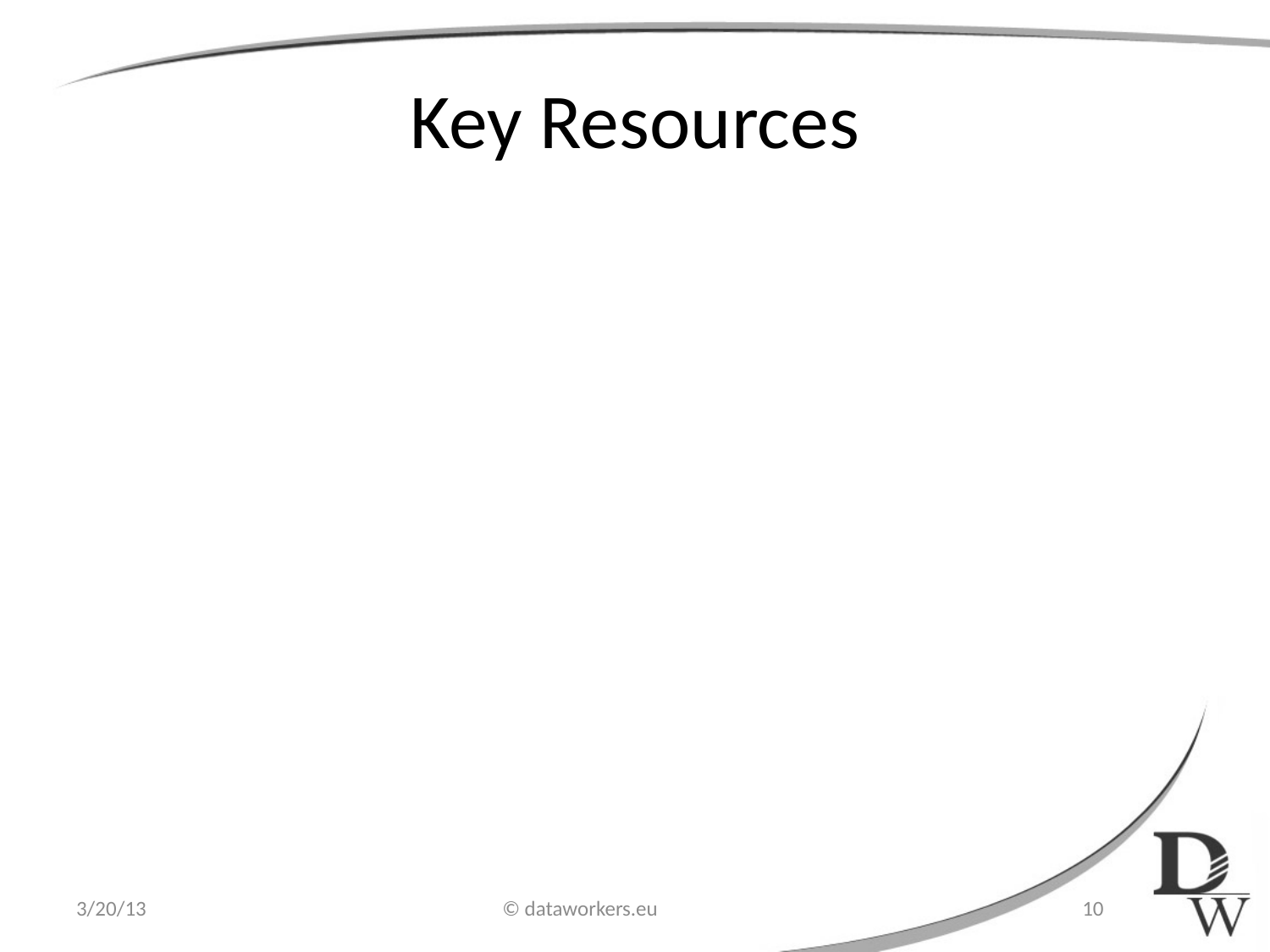

# Key Resources

3/20/13
© dataworkers.eu
10